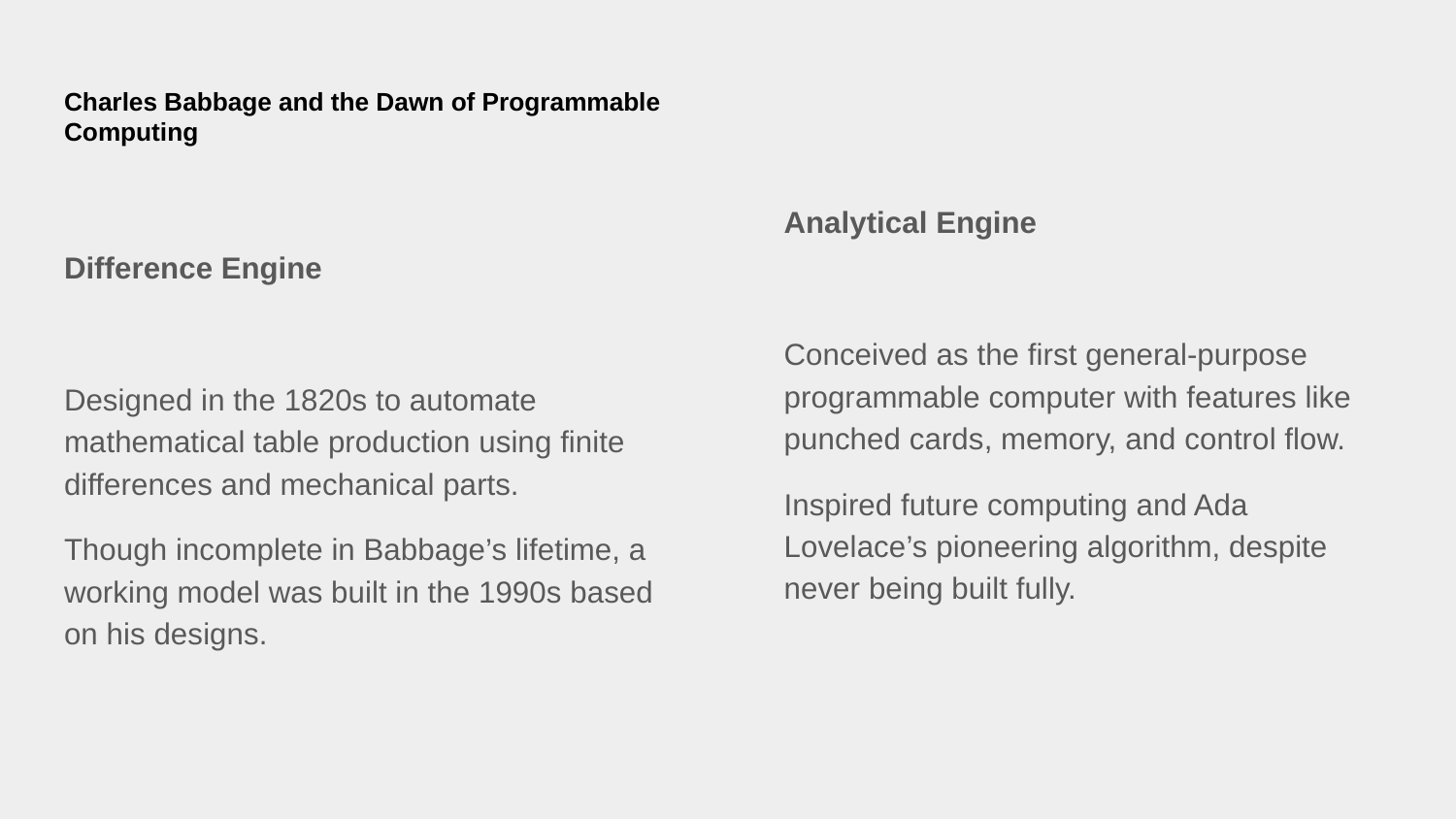

# Charles Babbage and the Dawn of Programmable
Computing

Analytical Engine

Conceived as the first general-purpose programmable computer with features like punched cards, memory, and control flow.
Inspired future computing and Ada Lovelace’s pioneering algorithm, despite never being built fully.

Difference Engine

Designed in the 1820s to automate mathematical table production using finite differences and mechanical parts.
Though incomplete in Babbage’s lifetime, a working model was built in the 1990s based on his designs.